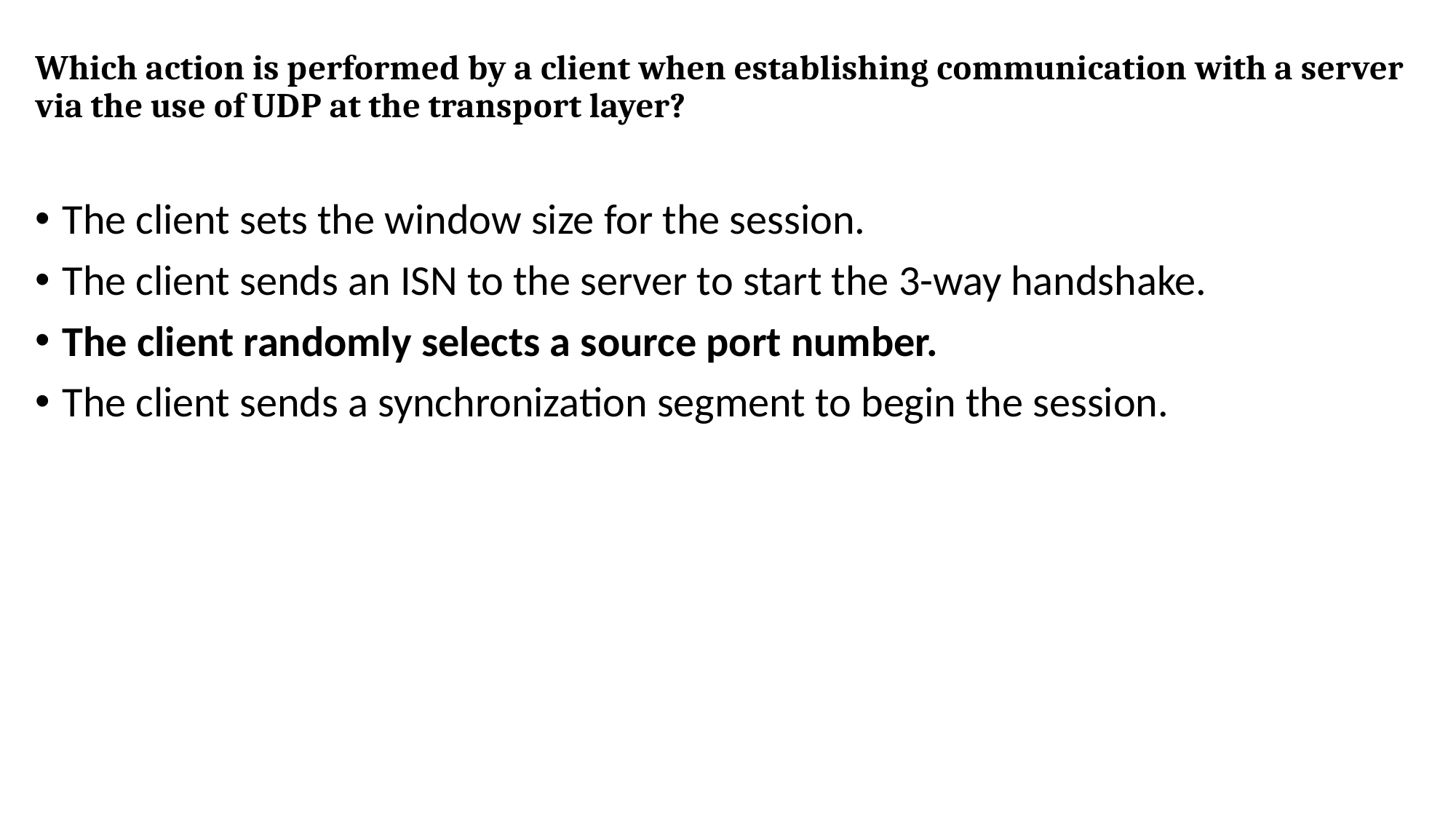

# Which action is performed by a client when establishing communication with a server via the use of UDP at the transport layer?
The client sets the window size for the session.
The client sends an ISN to the server to start the 3-way handshake.
The client randomly selects a source port number.
The client sends a synchronization segment to begin the session.